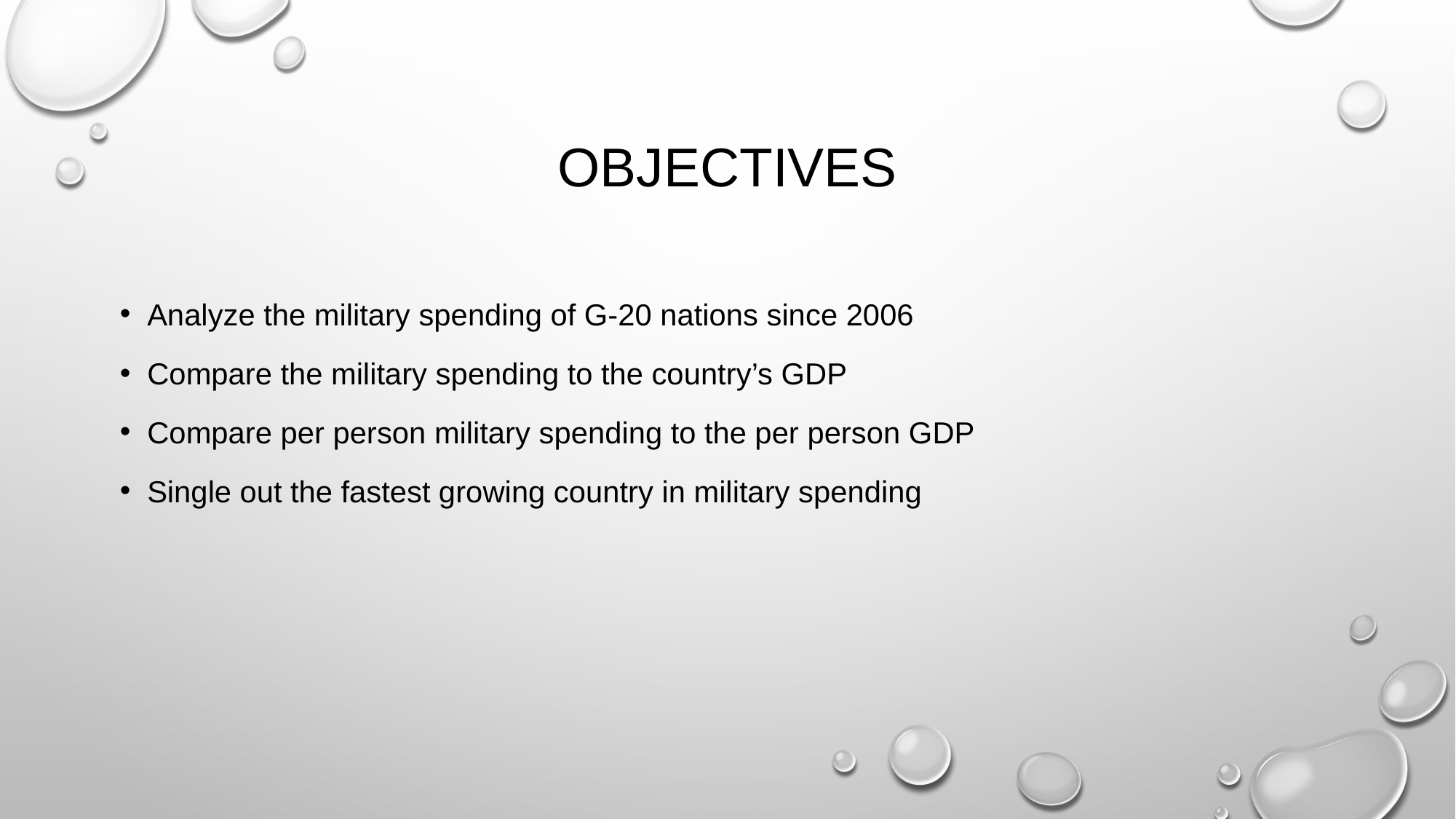

# objectives
Analyze the military spending of G-20 nations since 2006
Compare the military spending to the country’s GDP
Compare per person military spending to the per person GDP
Single out the fastest growing country in military spending